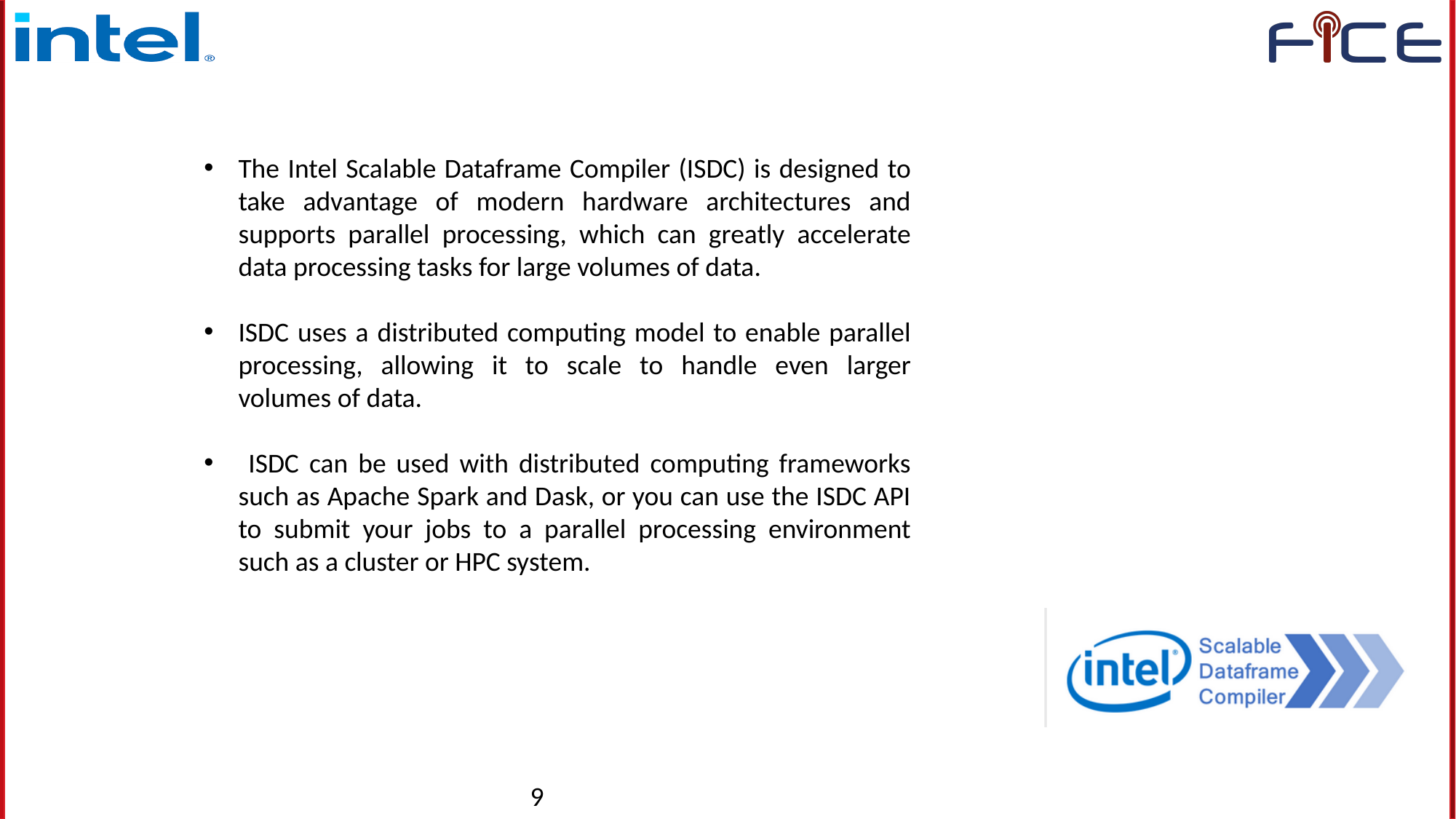

The Intel Scalable Dataframe Compiler (ISDC) is designed to take advantage of modern hardware architectures and supports parallel processing, which can greatly accelerate data processing tasks for large volumes of data.

ISDC uses a distributed computing model to enable parallel processing, allowing it to scale to handle even larger volumes of data.

 ISDC can be used with distributed computing frameworks such as Apache Spark and Dask, or you can use the ISDC API to submit your jobs to a parallel processing environment such as a cluster or HPC system.